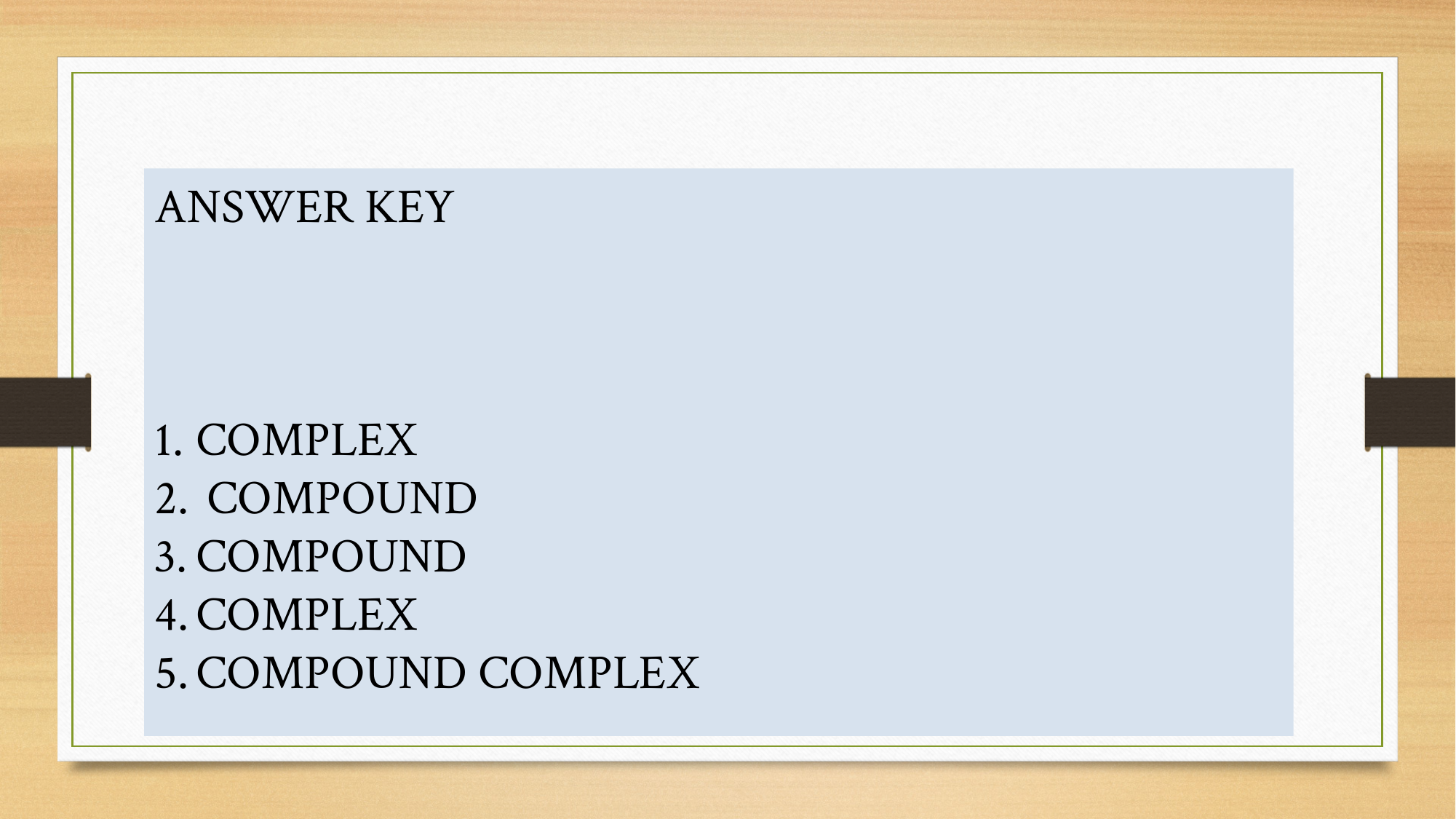

ANSWER KEY

COMPLEX
 COMPOUND
COMPOUND
COMPLEX
COMPOUND COMPLEX